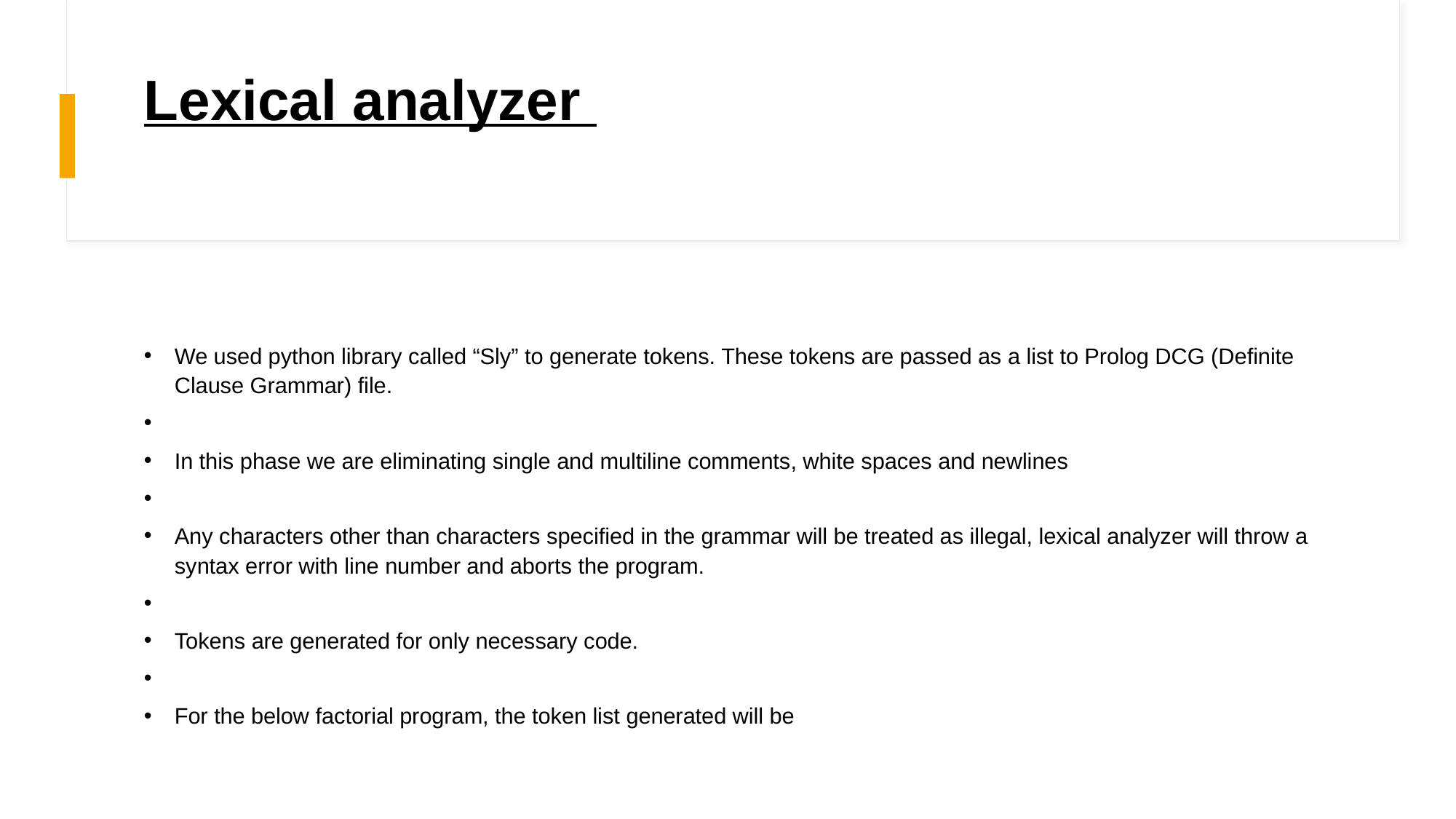

# Lexical analyzer

We used python library called “Sly” to generate tokens. These tokens are passed as a list to Prolog DCG (Definite Clause Grammar) file.

In this phase we are eliminating single and multiline comments, white spaces and newlines

Any characters other than characters specified in the grammar will be treated as illegal, lexical analyzer will throw a syntax error with line number and aborts the program.

Tokens are generated for only necessary code.

For the below factorial program, the token list generated will be